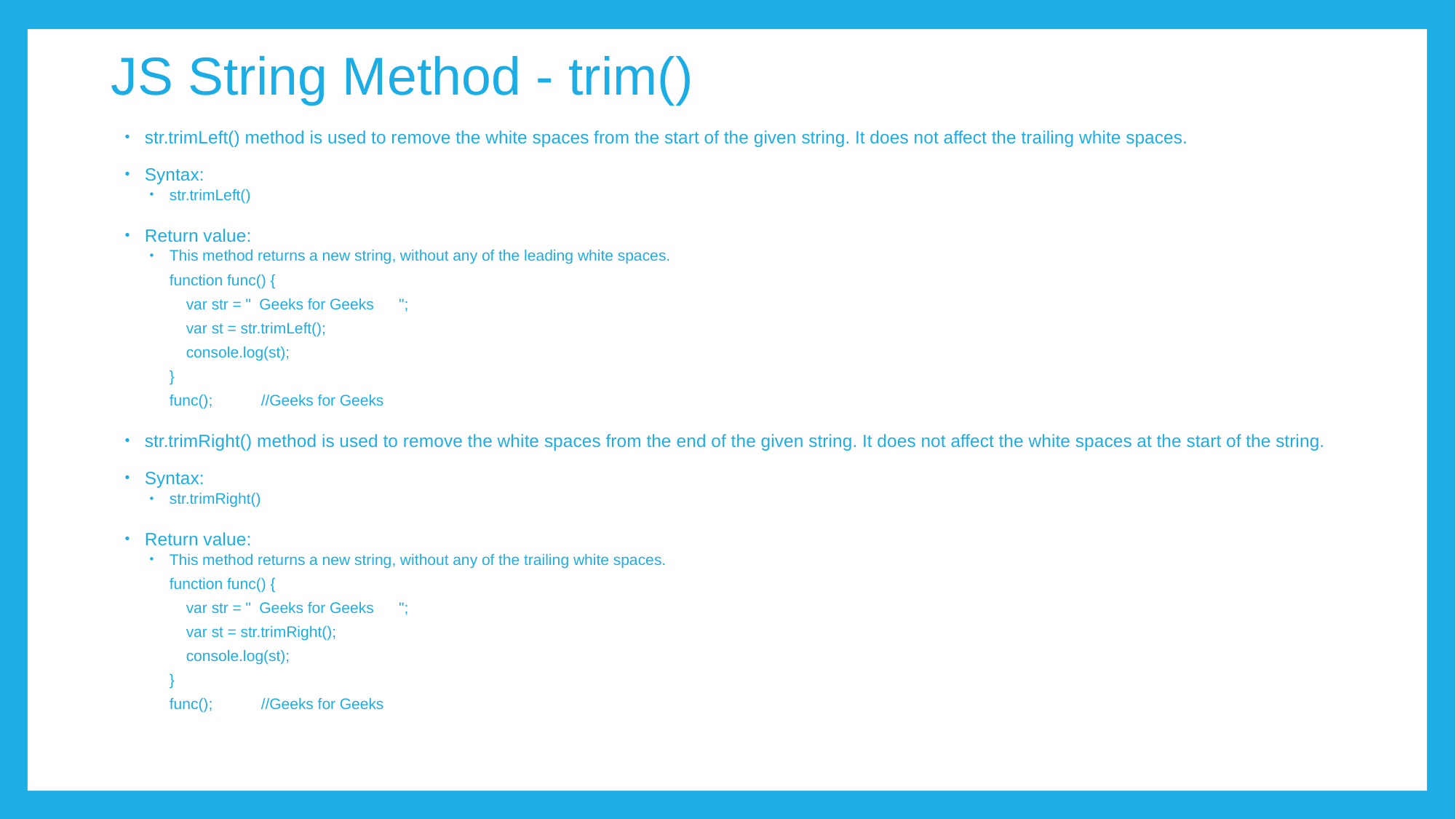

# JS String Method - trim()
str.trimLeft() method is used to remove the white spaces from the start of the given string. It does not affect the trailing white spaces.
Syntax:
str.trimLeft()
Return value:
This method returns a new string, without any of the leading white spaces.
function func() {
    var str = "  Geeks for Geeks      ";
    var st = str.trimLeft();
    console.log(st);
}
func();	//Geeks for Geeks
str.trimRight() method is used to remove the white spaces from the end of the given string. It does not affect the white spaces at the start of the string.
Syntax:
str.trimRight()
Return value:
This method returns a new string, without any of the trailing white spaces.
function func() {
    var str = "  Geeks for Geeks      ";
    var st = str.trimRight();
    console.log(st);
}
func();	//Geeks for Geeks